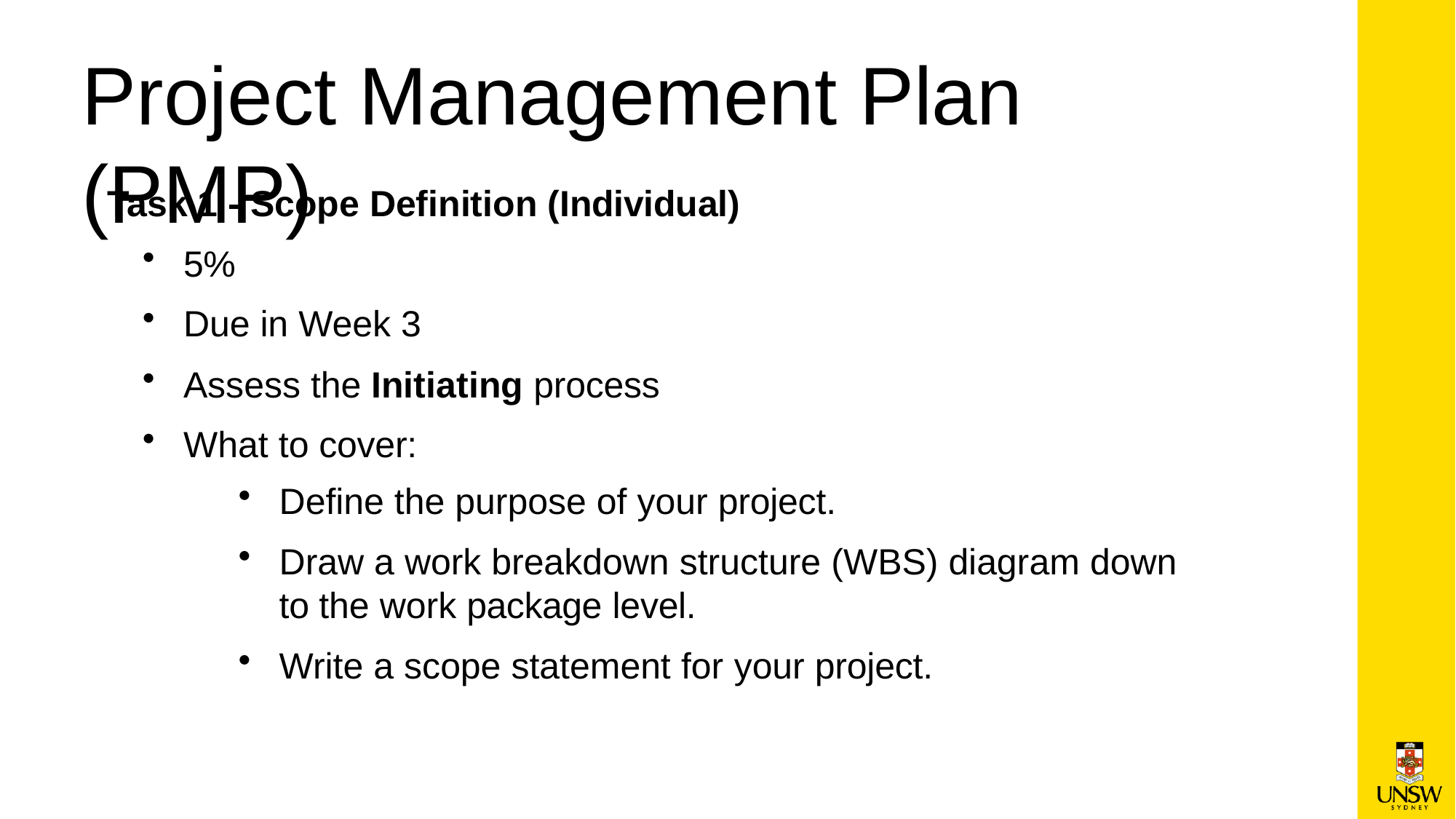

# Project Management Plan	(PMP)
Task 1 - Scope Definition (Individual)
5%
Due in Week 3
Assess the Initiating process
What to cover:
Define the purpose of your project.
Draw a work breakdown structure (WBS) diagram down to the work package level.
Write a scope statement for your project.